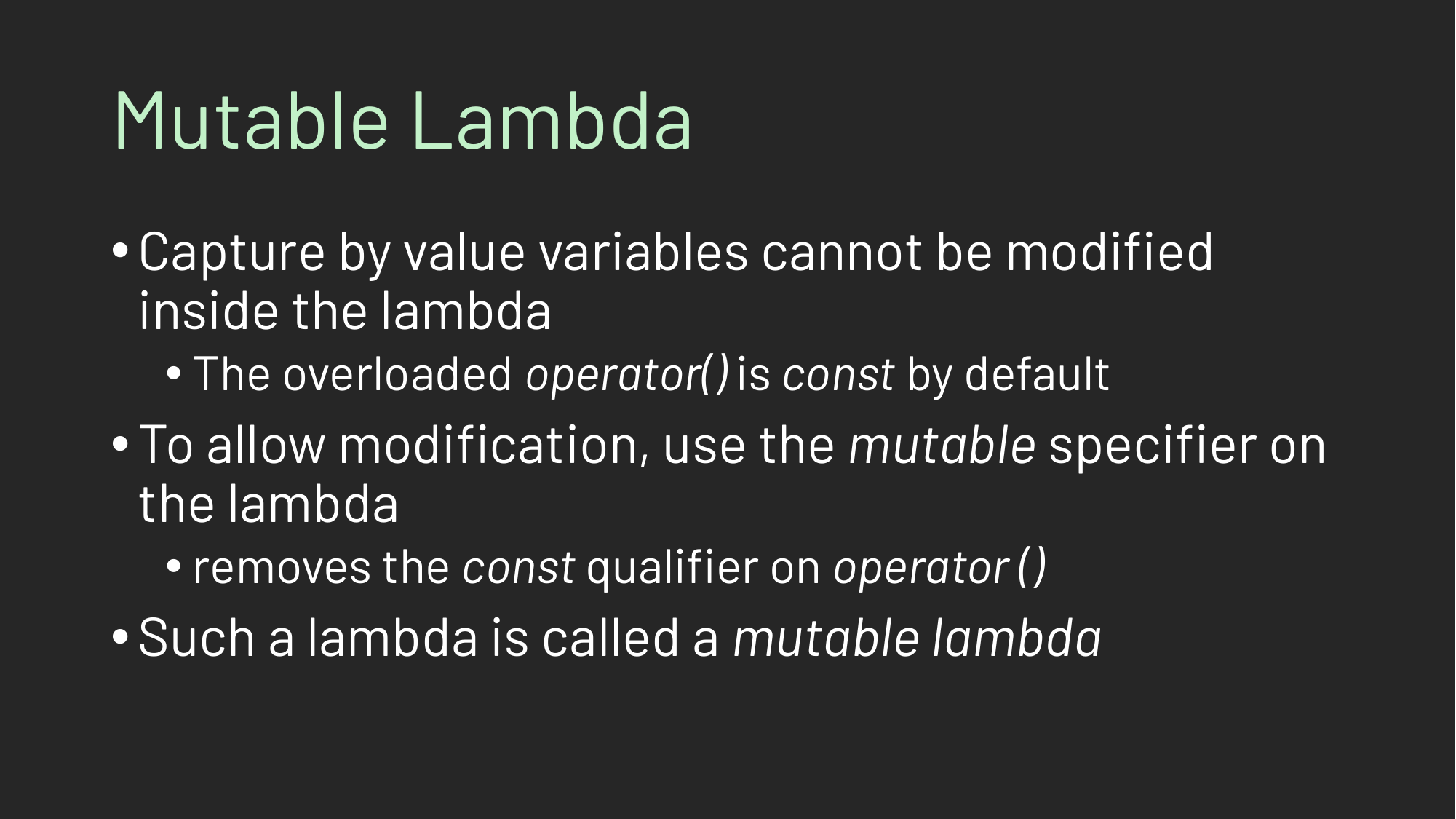

# Mutable Lambda
Capture by value variables cannot be modified inside the lambda
The overloaded operator() is const by default
To allow modification, use the mutable specifier on the lambda
removes the const qualifier on operator ()
Such a lambda is called a mutable lambda